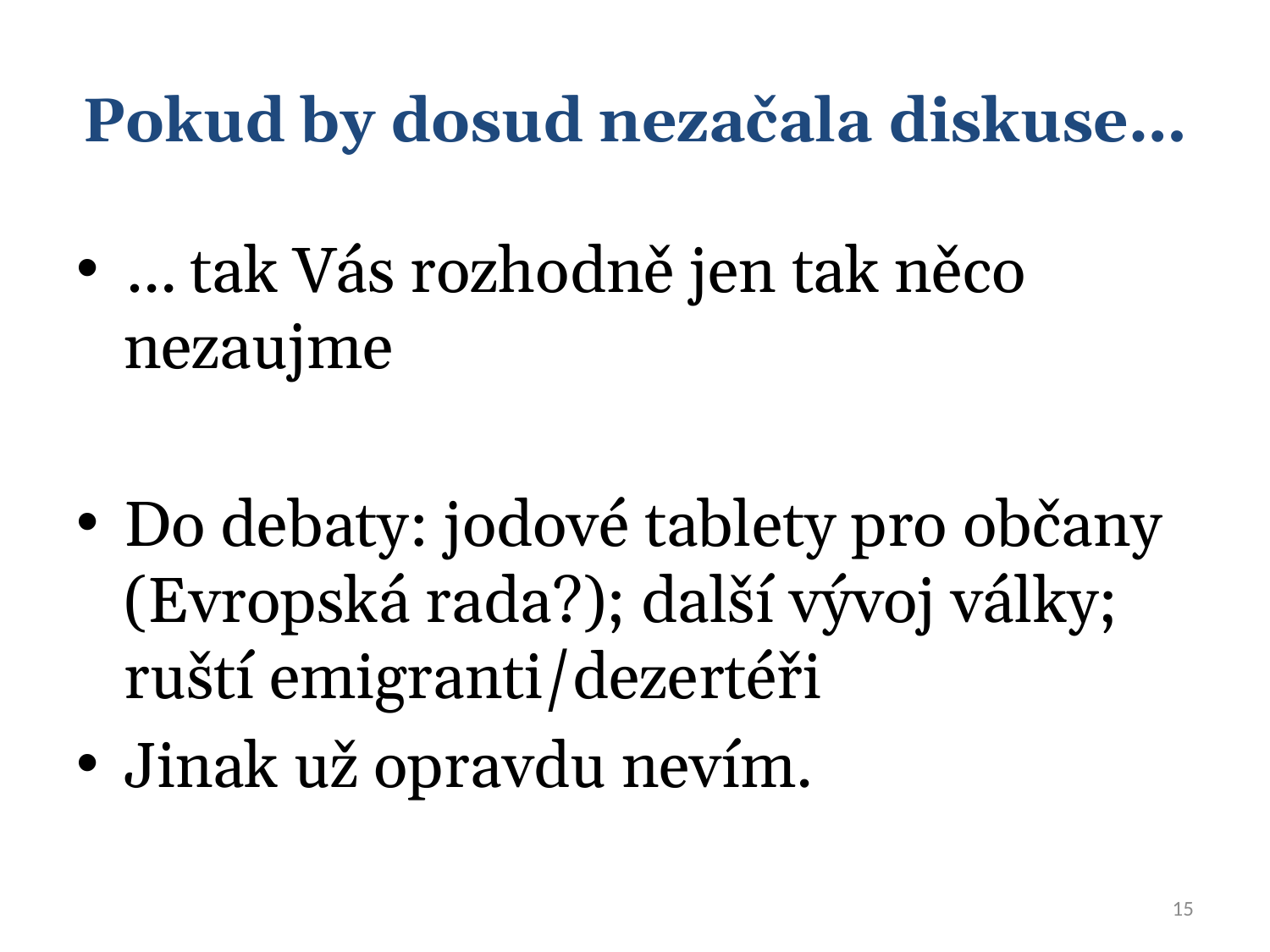

# Pokud by dosud nezačala diskuse…
… tak Vás rozhodně jen tak něco nezaujme

Do debaty: jodové tablety pro občany (Evropská rada?); další vývoj války; ruští emigranti/dezertéři
Jinak už opravdu nevím.

15